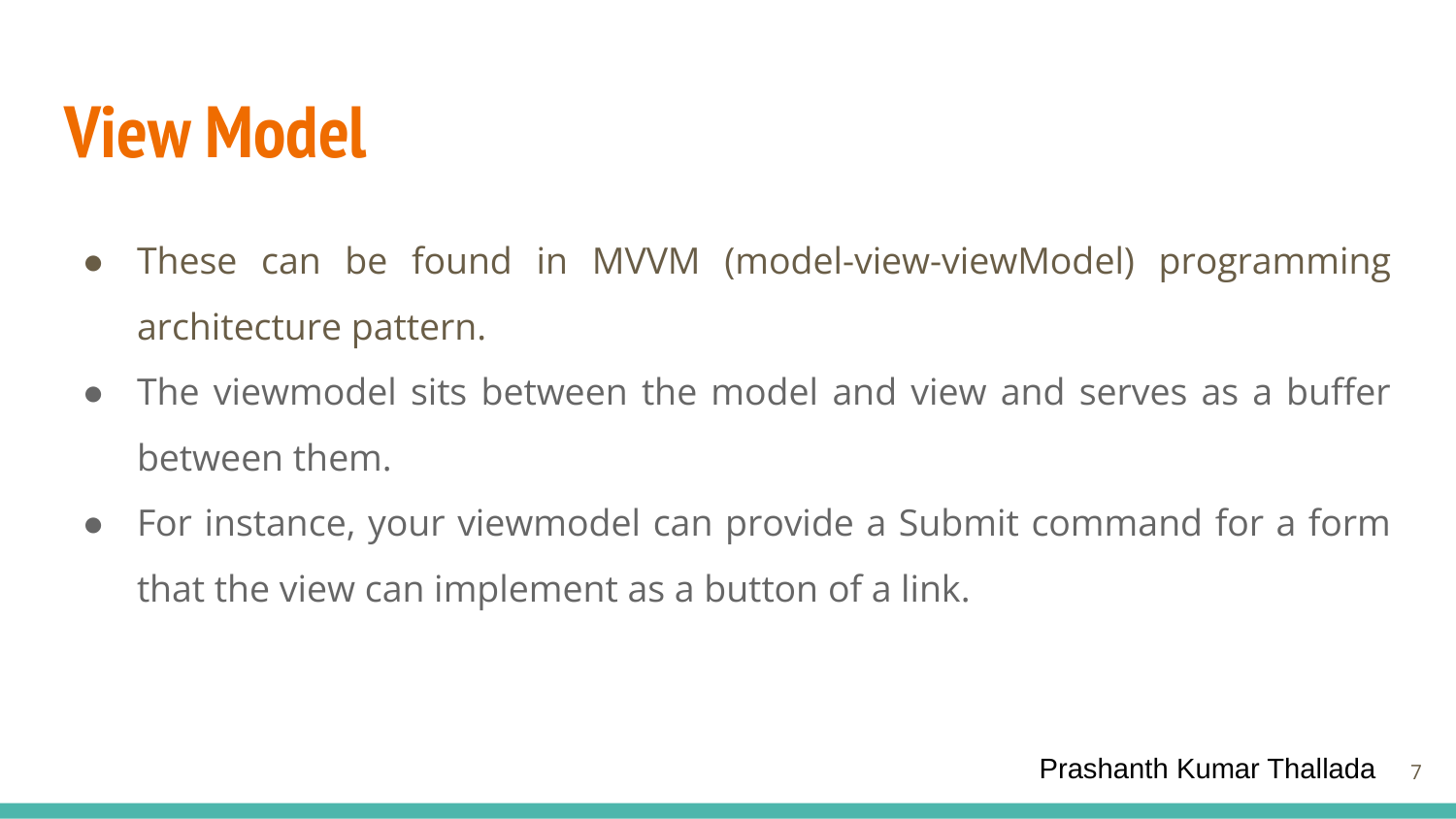

# View Model
These can be found in MVVM (model-view-viewModel) programming architecture pattern.
The viewmodel sits between the model and view and serves as a buffer between them.
For instance, your viewmodel can provide a Submit command for a form that the view can implement as a button of a link.
Prashanth Kumar Thallada

7